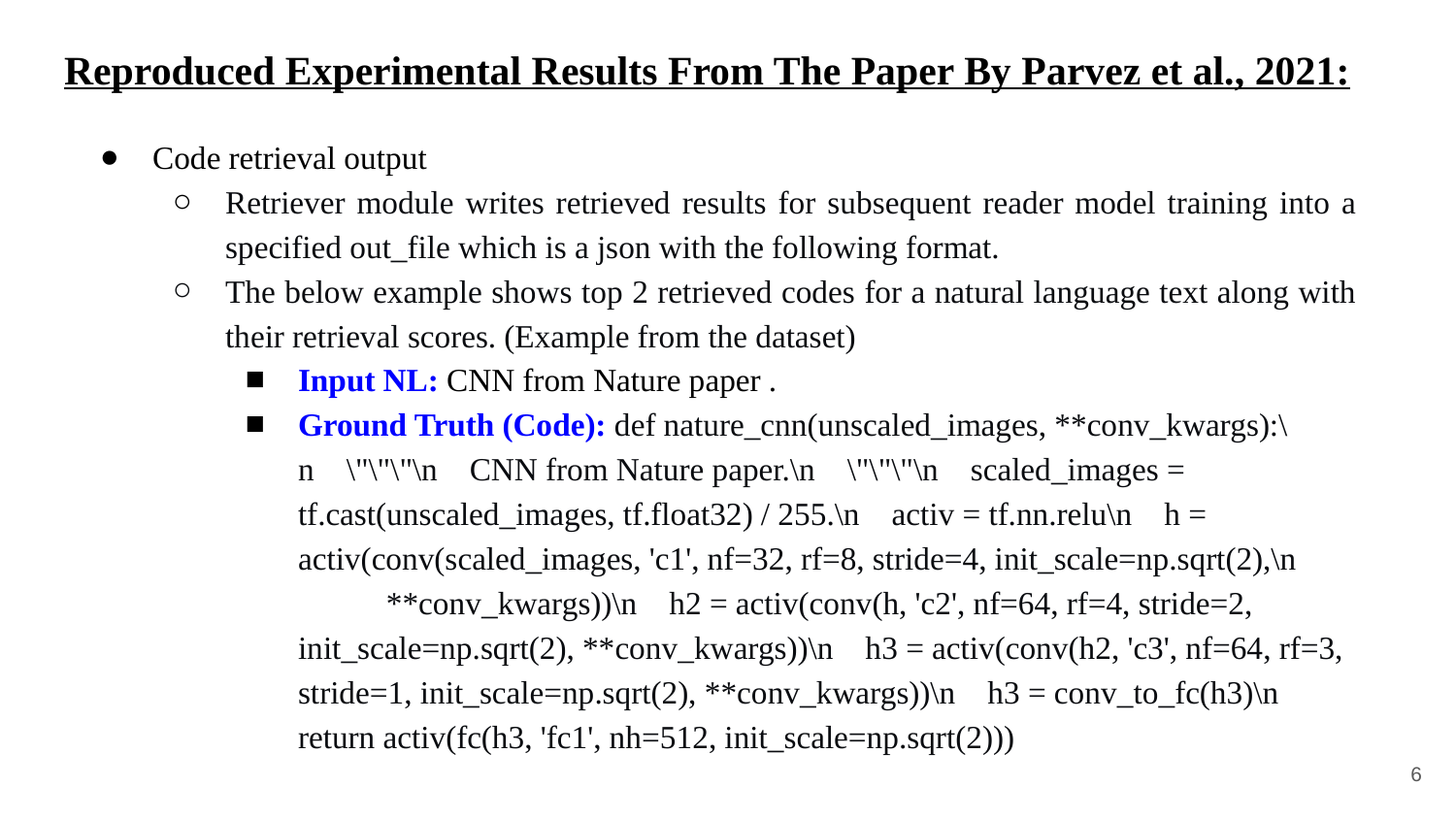

# Reproduced Experimental Results From The Paper By Parvez et al., 2021:
Code retrieval output
Retriever module writes retrieved results for subsequent reader model training into a specified out_file which is a json with the following format.
The below example shows top 2 retrieved codes for a natural language text along with their retrieval scores. (Example from the dataset)
Input NL: CNN from Nature paper .
Ground Truth (Code): def nature_cnn(unscaled_images, **conv_kwargs):\n    \"\"\"\n    CNN from Nature paper.\n    \"\"\"\n    scaled_images = tf.cast(unscaled_images, tf.float32) / 255.\n    activ = tf.nn.relu\n    h = activ(conv(scaled_images, 'c1', nf=32, rf=8, stride=4, init_scale=np.sqrt(2),\n                   **conv_kwargs))\n    h2 = activ(conv(h, 'c2', nf=64, rf=4, stride=2, init_scale=np.sqrt(2), **conv_kwargs))\n    h3 = activ(conv(h2, 'c3', nf=64, rf=3, stride=1, init_scale=np.sqrt(2), **conv_kwargs))\n    h3 = conv_to_fc(h3)\n    return activ(fc(h3, 'fc1', nh=512, init_scale=np.sqrt(2)))
6